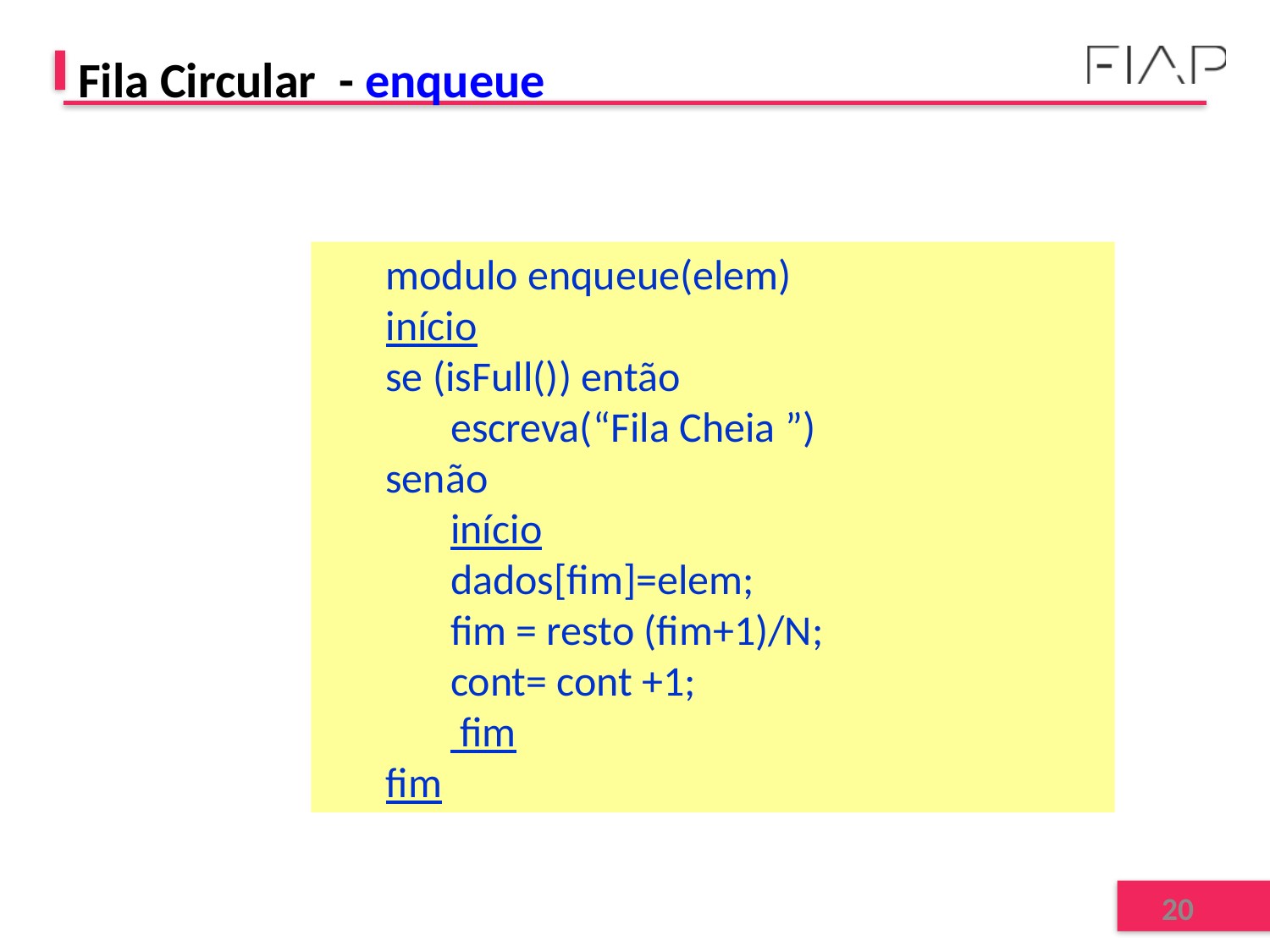

# Fila Circular  - enqueue
modulo enqueue(elem)
início
se (isFull()) então
	escreva(“Fila Cheia ”)
senão
	início
	dados[fim]=elem;
	fim = resto (fim+1)/N;
	cont= cont +1;
	 fim
fim

20